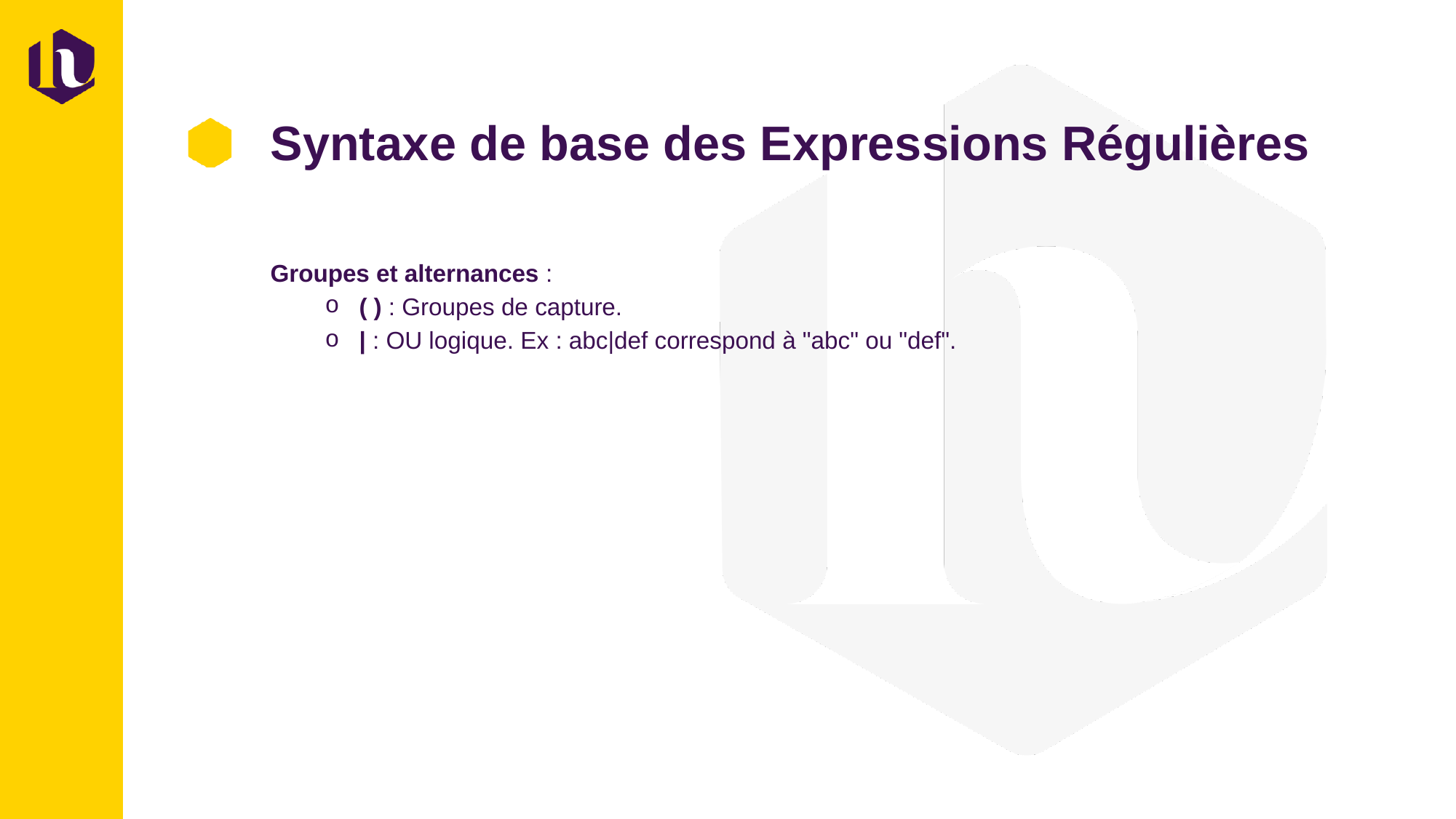

# Syntaxe de base des Expressions Régulières
Groupes et alternances :
( ) : Groupes de capture.
| : OU logique. Ex : abc|def correspond à "abc" ou "def".